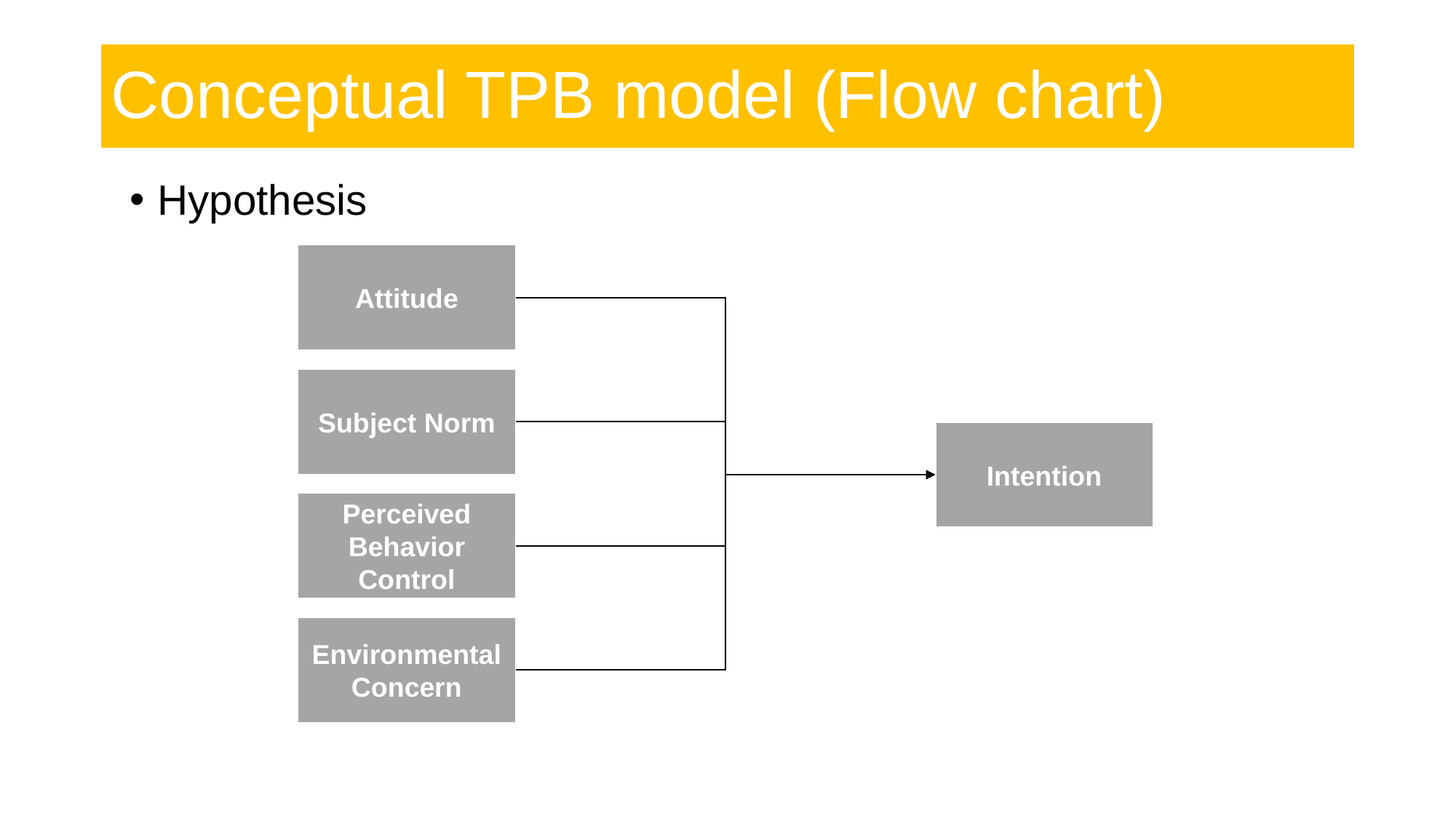

# Conceptual TPB model (Flow chart)
Hypothesis
Attitude
Subject Norm
Intention
Perceived Behavior Control
Environmental Concern